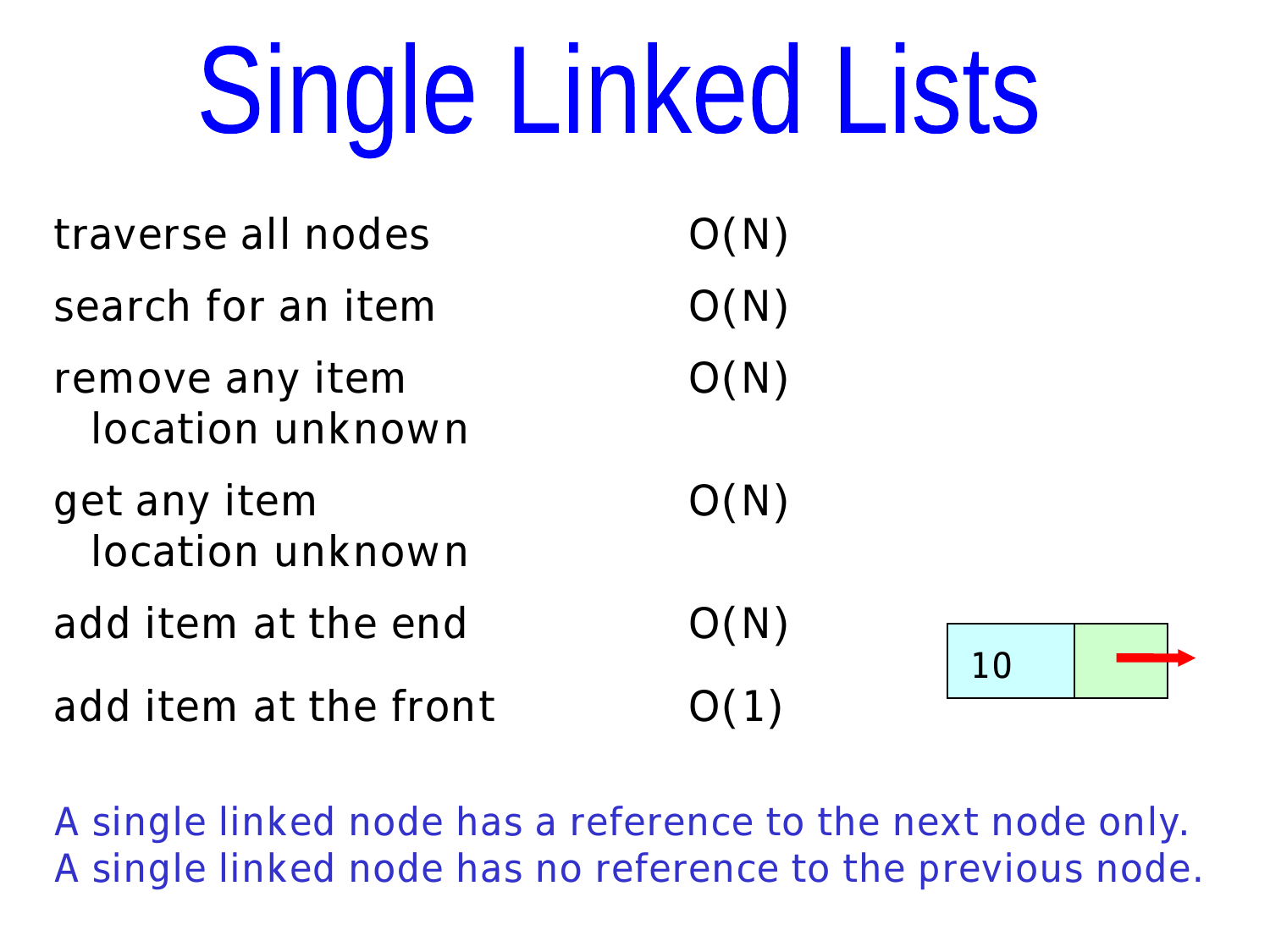

Single Linked Lists
traverse all nodes			O(N)
search for an item		O(N)
remove any item			O(N)
   location unknown
get any item			O(N)
   location unknown
add item at the end		O(N)
add item at the front		O(1)
A single linked node has a reference to the next node only.
A single linked node has no reference to the previous node.

10